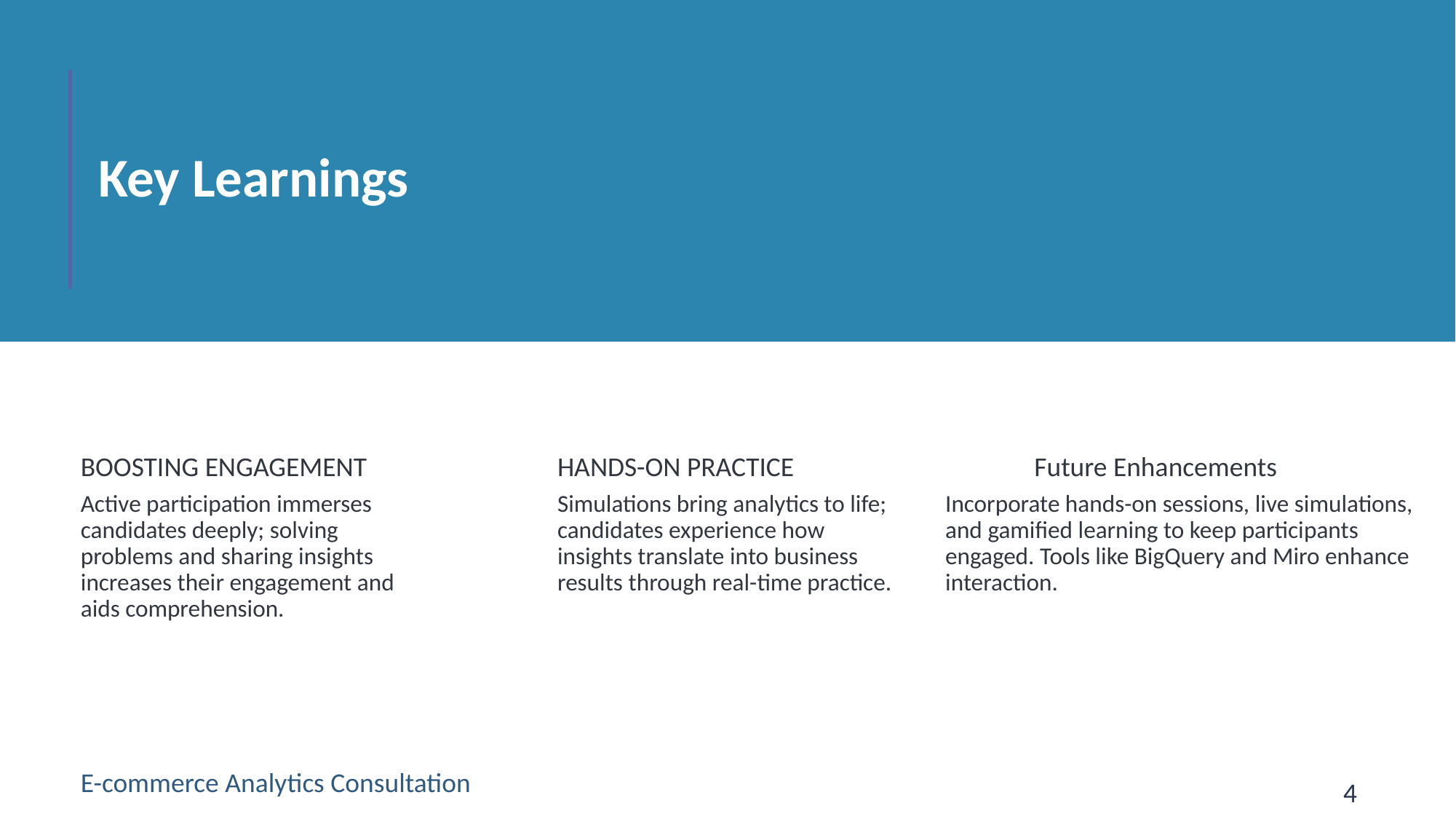

# Key Learnings
BOOSTING ENGAGEMENT
HANDS-ON PRACTICE
Future Enhancements
Active participation immerses candidates deeply; solving problems and sharing insights increases their engagement and aids comprehension.
Simulations bring analytics to life; candidates experience how insights translate into business results through real-time practice.
Incorporate hands-on sessions, live simulations, and gamified learning to keep participants engaged. Tools like BigQuery and Miro enhance interaction.
E-commerce Analytics Consultation
4
4